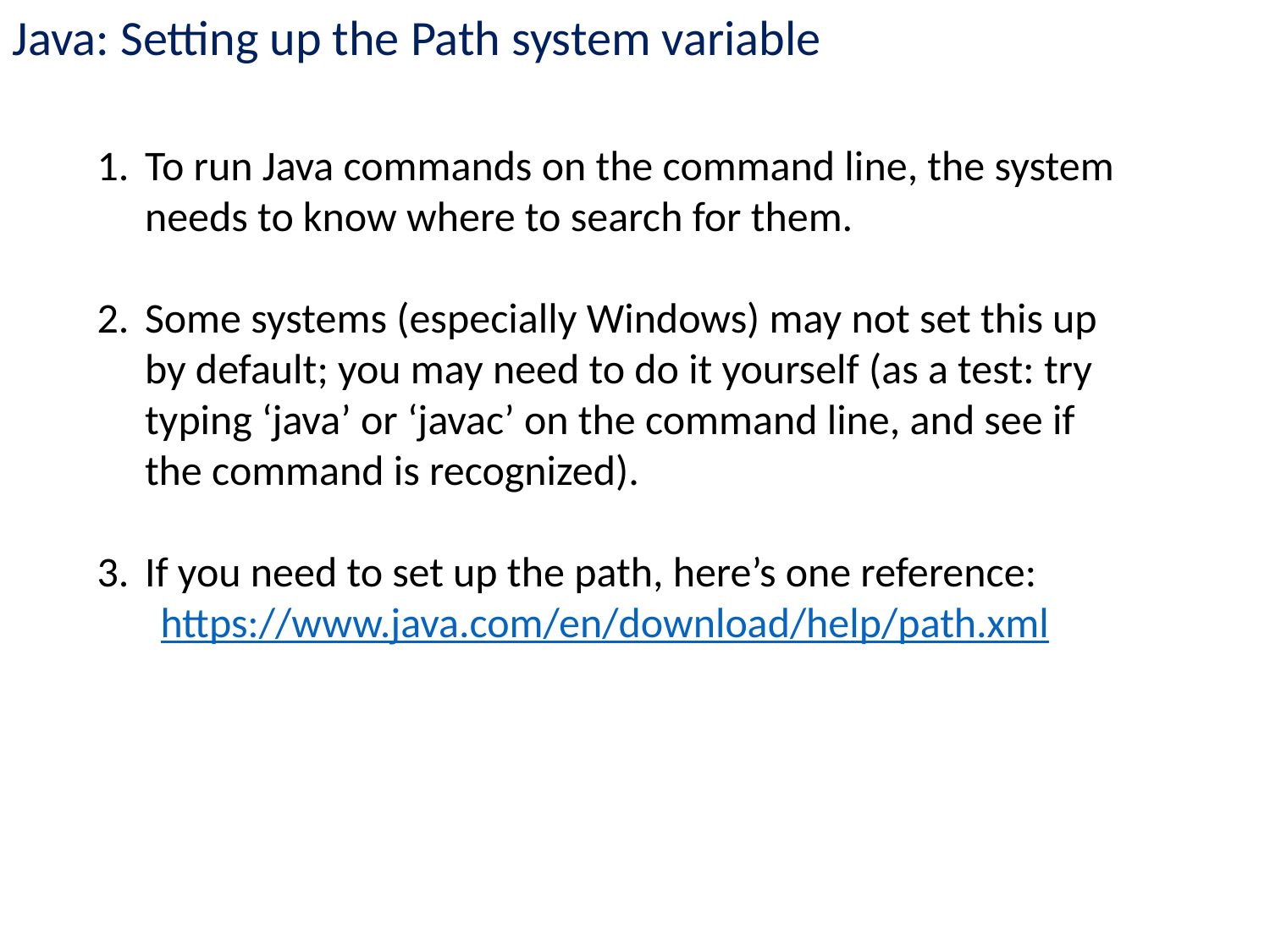

Java: Setting up the Path system variable
To run Java commands on the command line, the system needs to know where to search for them.

Some systems (especially Windows) may not set this up by default; you may need to do it yourself (as a test: try typing ‘java’ or ‘javac’ on the command line, and see if the command is recognized).

If you need to set up the path, here’s one reference:
https://www.java.com/en/download/help/path.xml